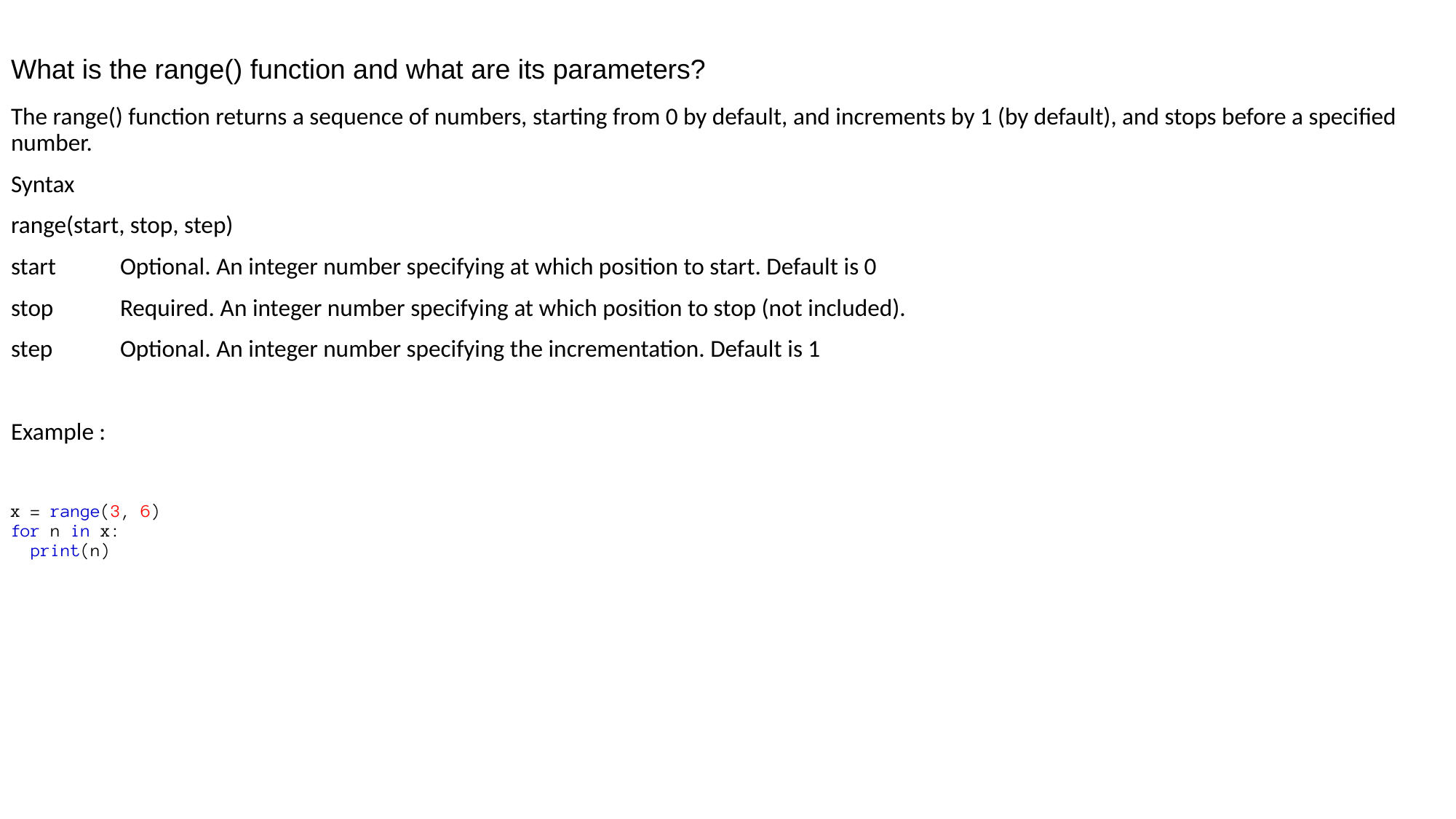

# What is the range() function and what are its parameters?
The range() function returns a sequence of numbers, starting from 0 by default, and increments by 1 (by default), and stops before a specified number.
Syntax
range(start, stop, step)
start	Optional. An integer number specifying at which position to start. Default is 0
stop	Required. An integer number specifying at which position to stop (not included).
step	Optional. An integer number specifying the incrementation. Default is 1

Example :

x = range(3, 6)
for n in x:
  print(n)